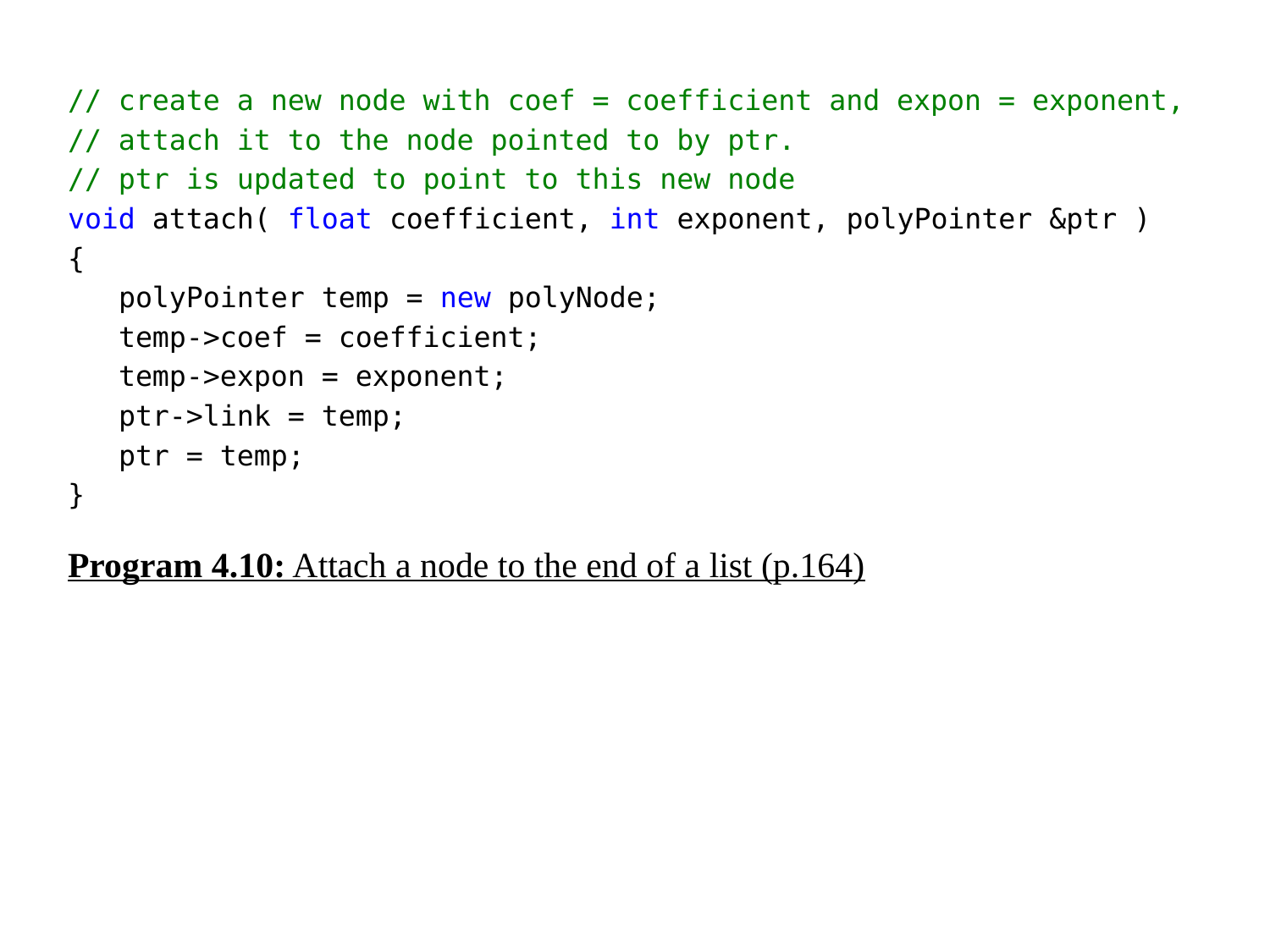

// create a new node with coef = coefficient and expon = exponent,
// attach it to the node pointed to by ptr.
// ptr is updated to point to this new node
void attach( float coefficient, int exponent, polyPointer &ptr )
{
   polyPointer temp = new polyNode;
   temp->coef = coefficient;
   temp->expon = exponent;
   ptr->link = temp;
   ptr = temp;
}
Program 4.10: Attach a node to the end of a list (p.164)